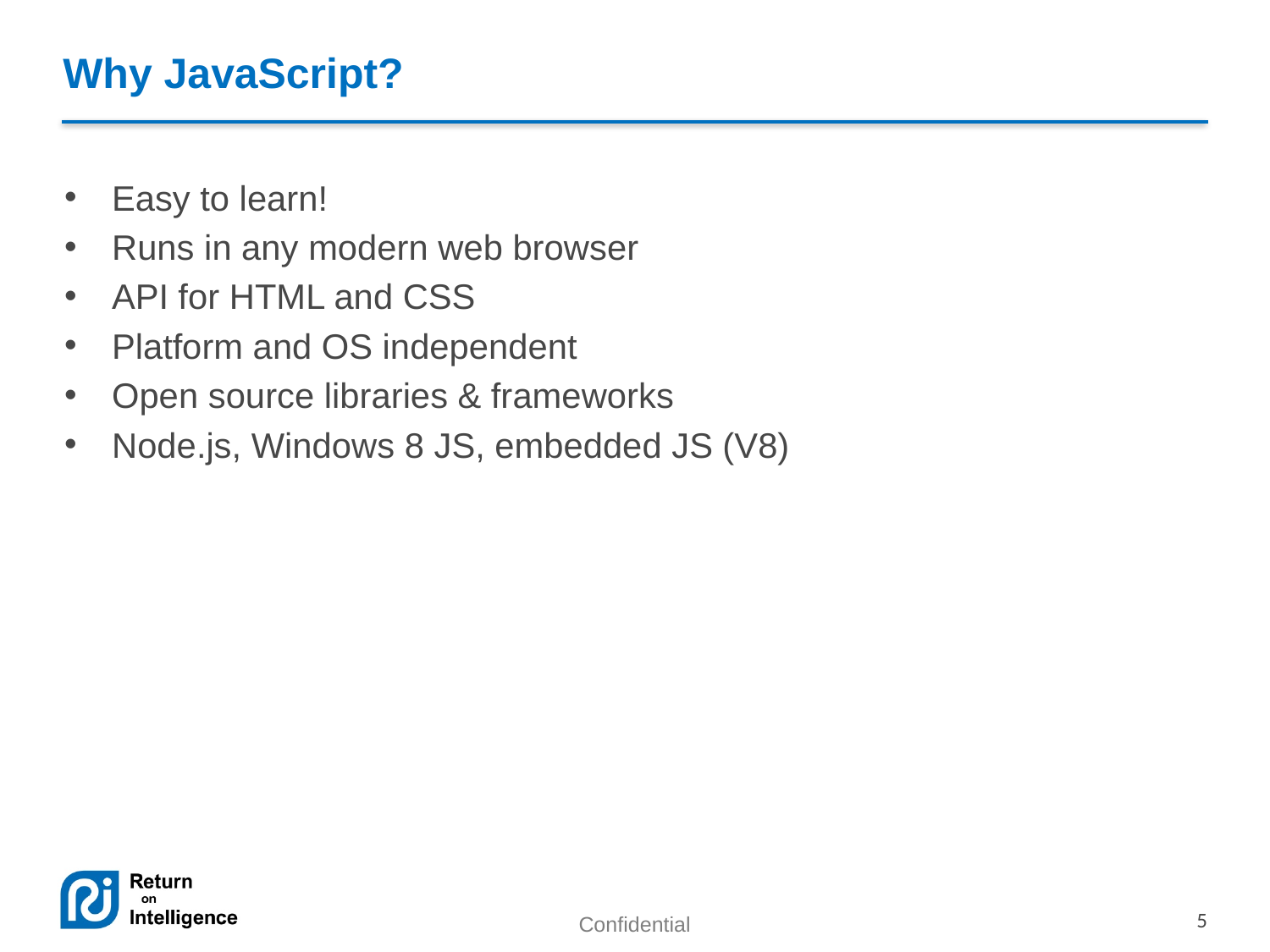

Why JavaScript?
Easy to learn!
Runs in any modern web browser
API for HTML and CSS
Platform and OS independent
Open source libraries & frameworks
Node.js, Windows 8 JS, embedded JS (V8)